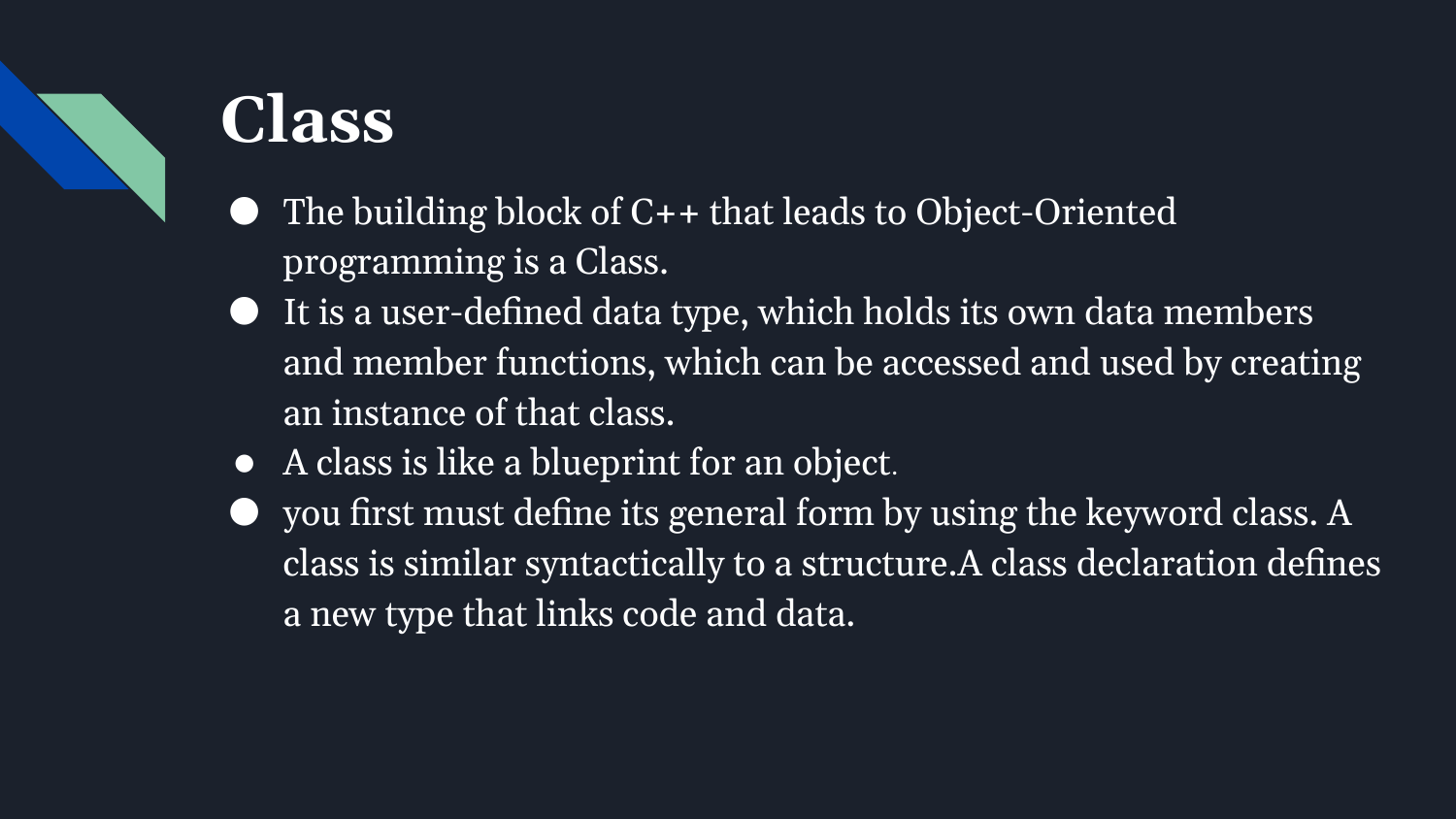

# Class
The building block of C++ that leads to Object-Oriented programming is a Class.
It is a user-defined data type, which holds its own data members and member functions, which can be accessed and used by creating an instance of that class.
A class is like a blueprint for an object.
you first must define its general form by using the keyword class. A class is similar syntactically to a structure.A class declaration defines a new type that links code and data.